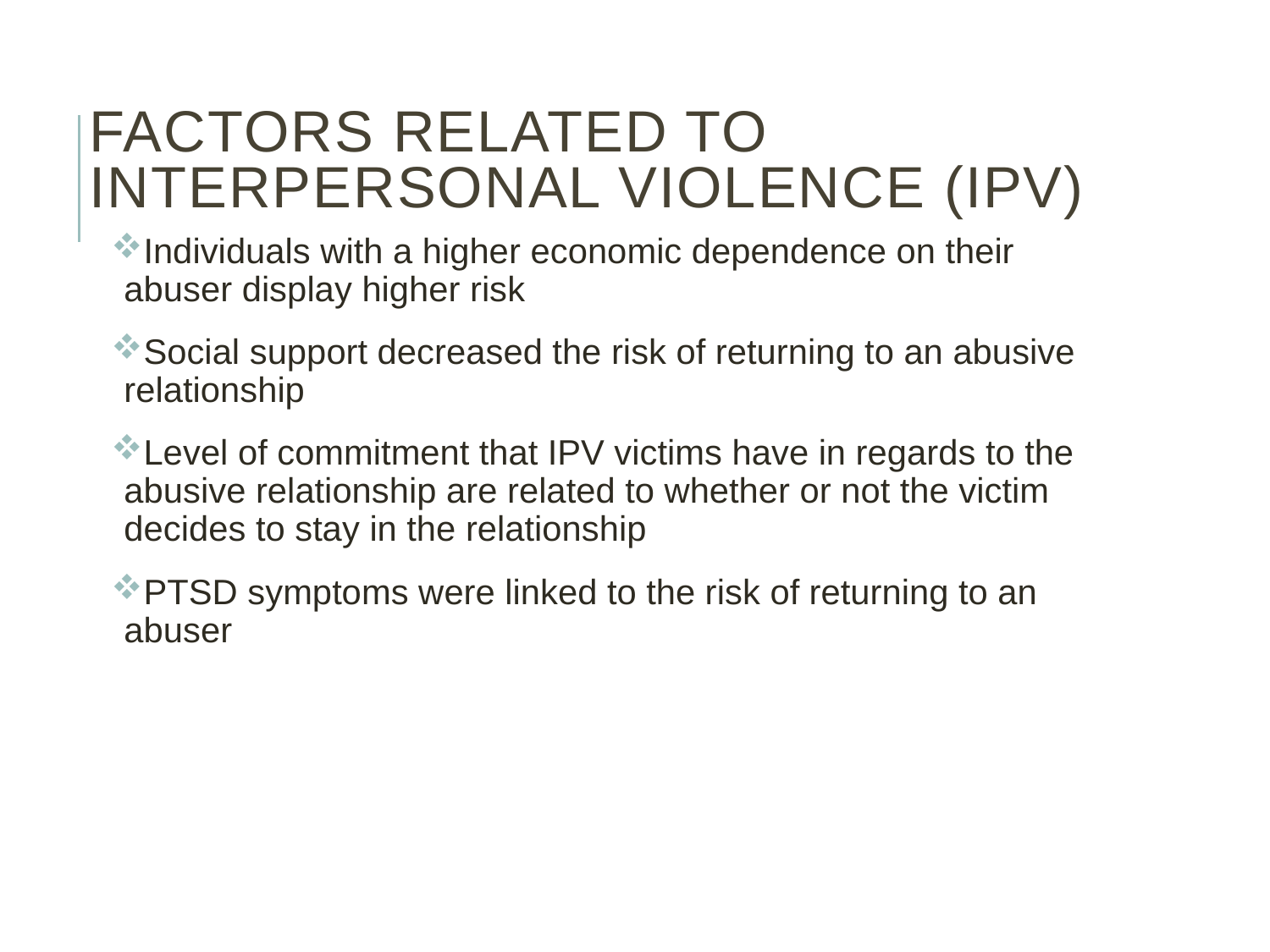

# Factors Related to Interpersonal Violence (IPV)
Individuals with a higher economic dependence on their abuser display higher risk
Social support decreased the risk of returning to an abusive relationship
Level of commitment that IPV victims have in regards to the abusive relationship are related to whether or not the victim decides to stay in the relationship
PTSD symptoms were linked to the risk of returning to an abuser